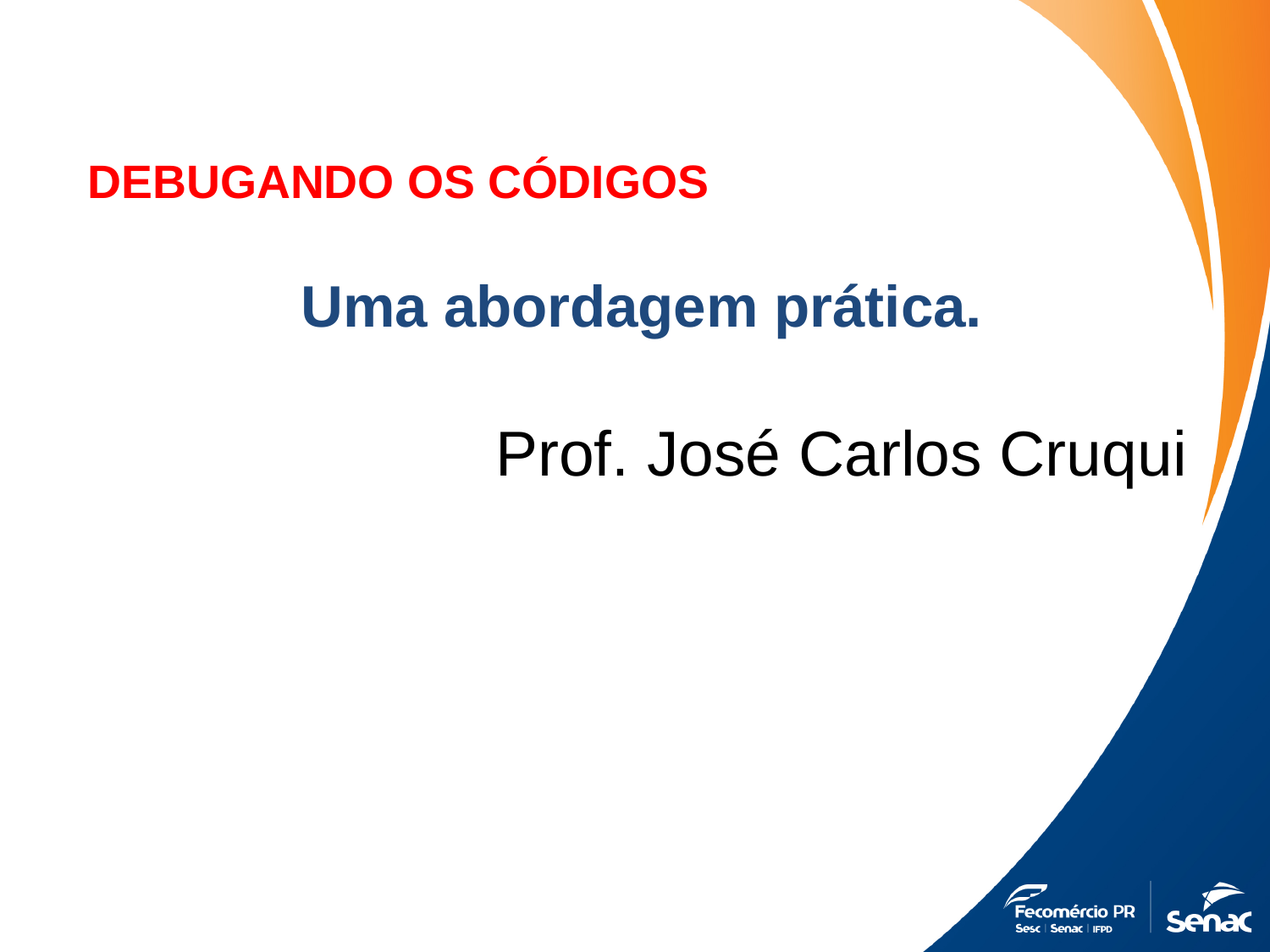

DEBUGANDO OS CÓDIGOS
Uma abordagem prática.
Prof. José Carlos Cruqui